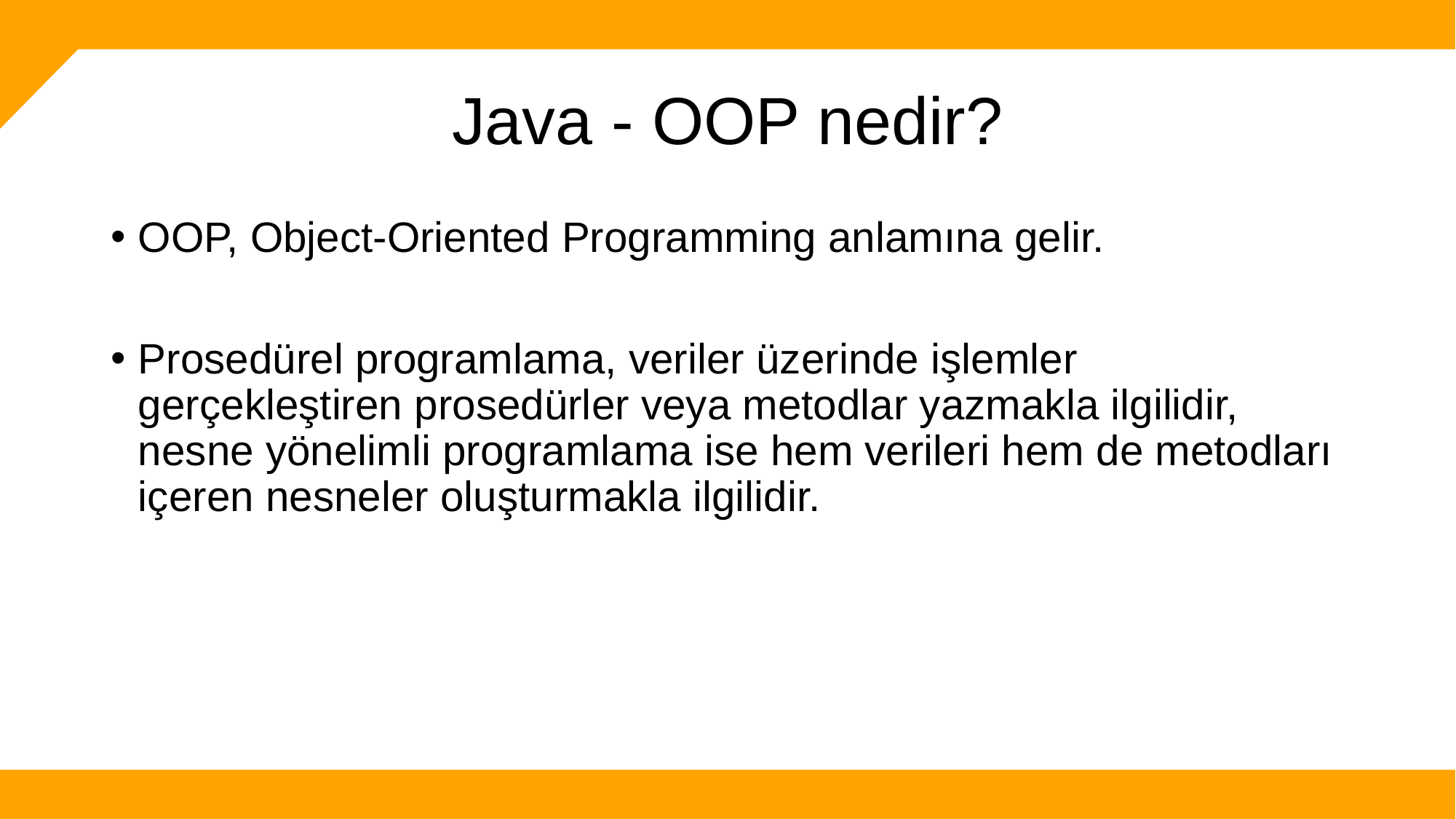

# Java - OOP nedir?
OOP, Object-Oriented Programming anlamına gelir.

Prosedürel programlama, veriler üzerinde işlemler gerçekleştiren prosedürler veya metodlar yazmakla ilgilidir, nesne yönelimli programlama ise hem verileri hem de metodları içeren nesneler oluşturmakla ilgilidir.